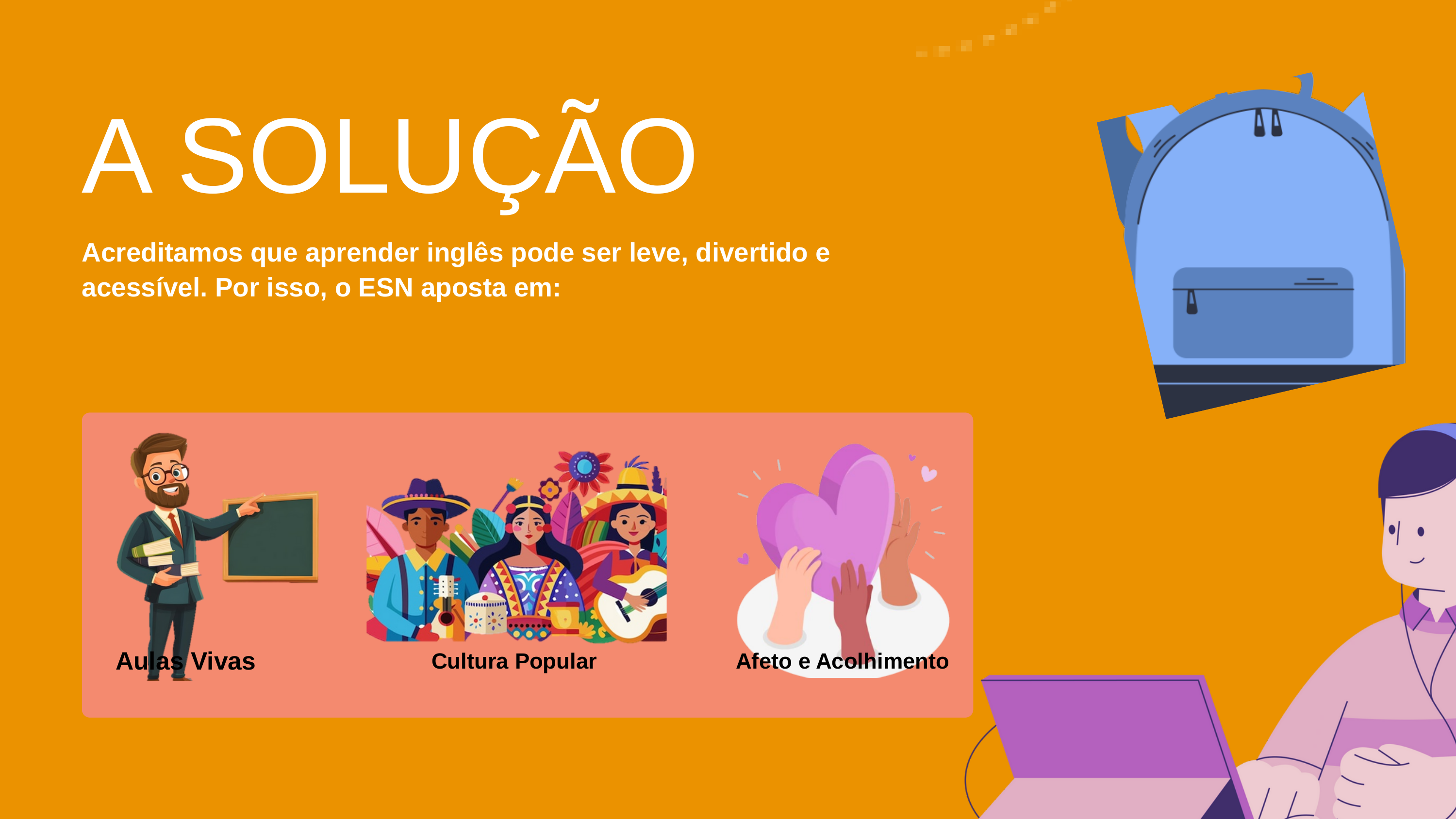

A SOLUÇÃO
Acreditamos que aprender inglês pode ser leve, divertido e acessível. Por isso, o ESN aposta em:

Aulas Vivas
Cultura Popular
Afeto e Acolhimento